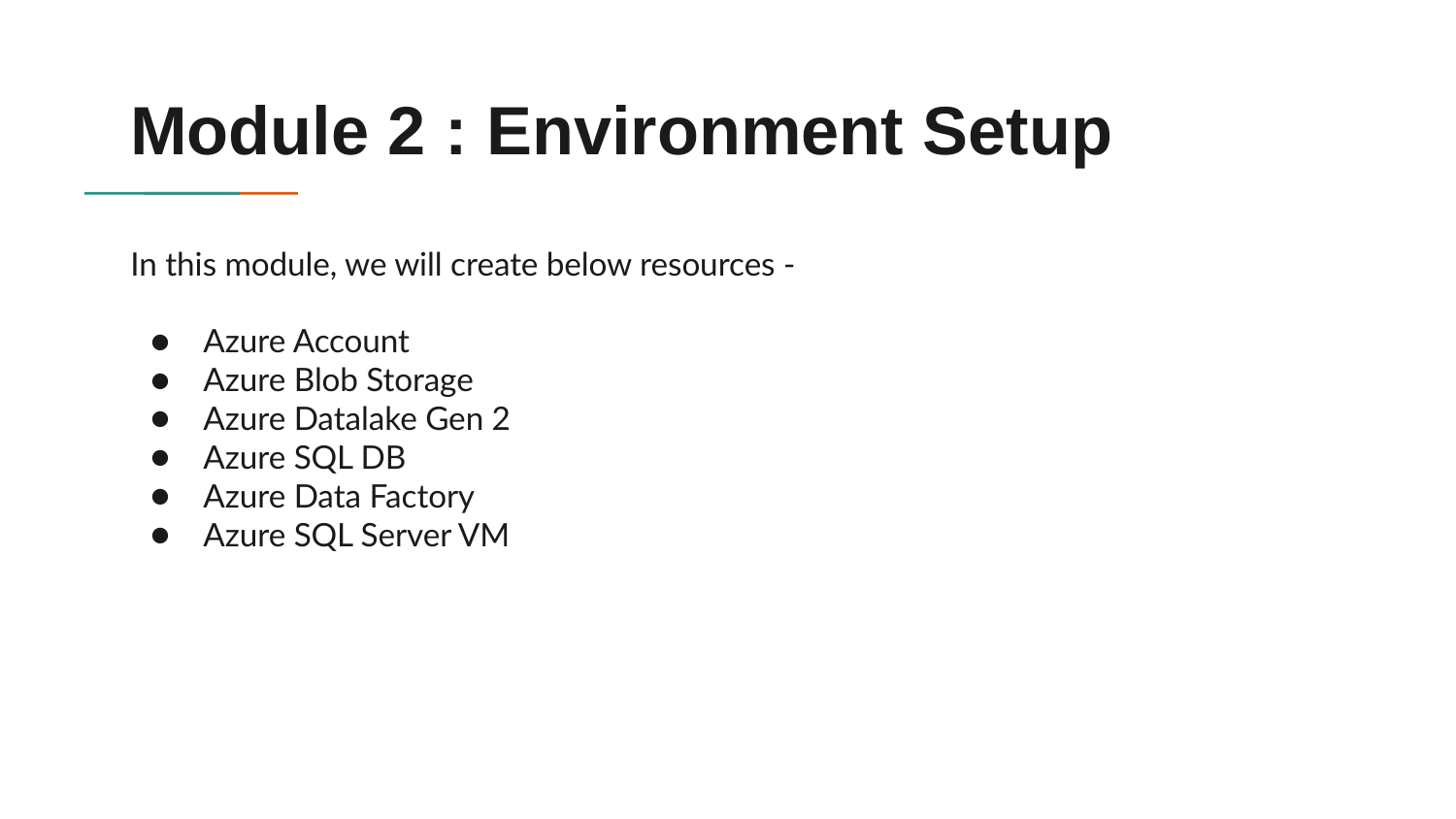

# Module 2 : Environment Setup

In this module, we will create below resources -

Azure Account
Azure Blob Storage
Azure Datalake Gen 2
Azure SQL DB
Azure Data Factory
Azure SQL Server VM